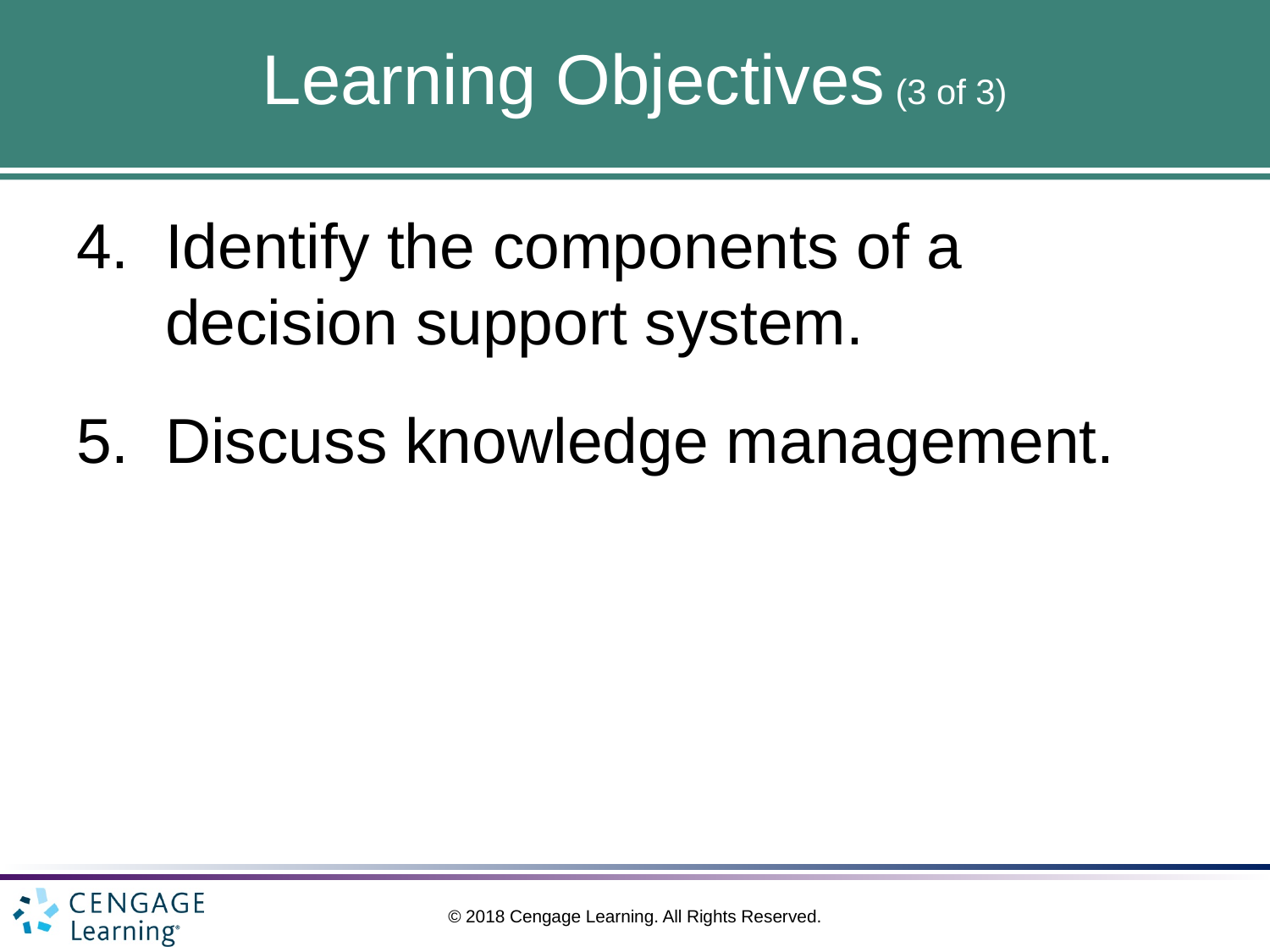

# Learning Objectives (3 of 3)
Identify the components of a decision support system.
Discuss knowledge management.